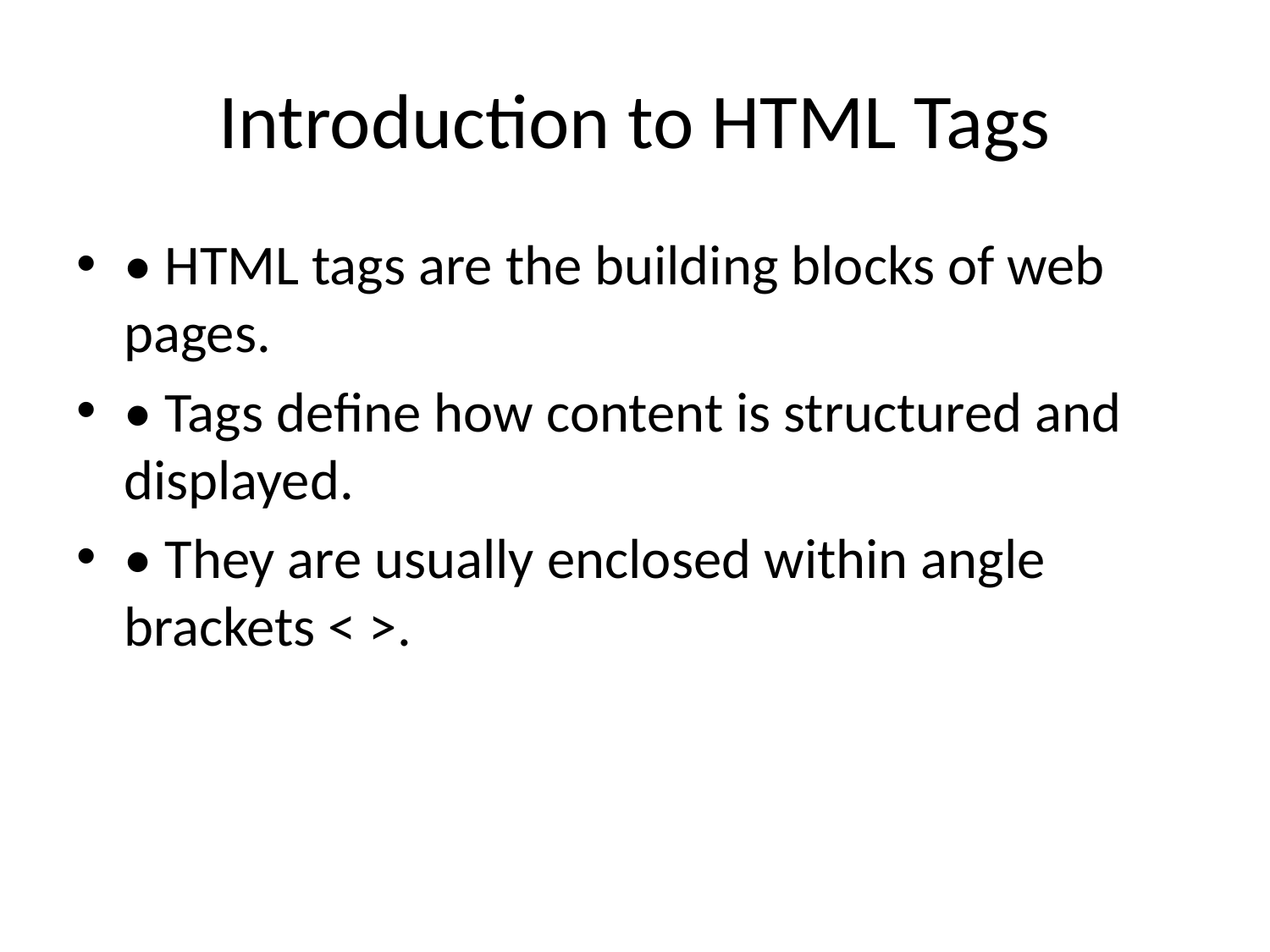

# Introduction to HTML Tags
• HTML tags are the building blocks of web pages.
• Tags define how content is structured and displayed.
• They are usually enclosed within angle brackets < >.